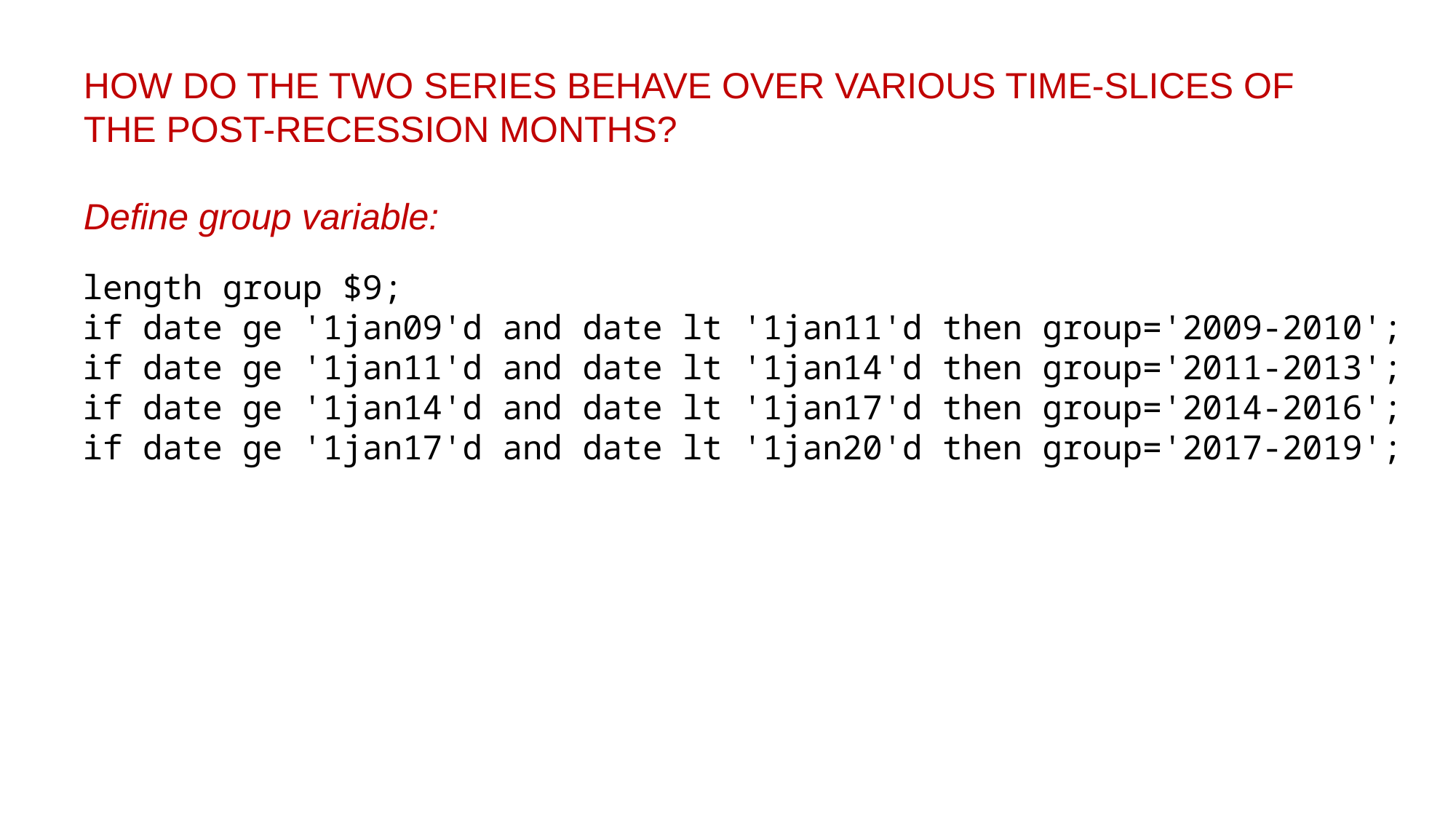

# How do the two series behave over various time-slices of the post-recession months? Define group variable:
length group $9;
if date ge '1jan09'd and date lt '1jan11'd then group='2009-2010';
if date ge '1jan11'd and date lt '1jan14'd then group='2011-2013';
if date ge '1jan14'd and date lt '1jan17'd then group='2014-2016';
if date ge '1jan17'd and date lt '1jan20'd then group='2017-2019';